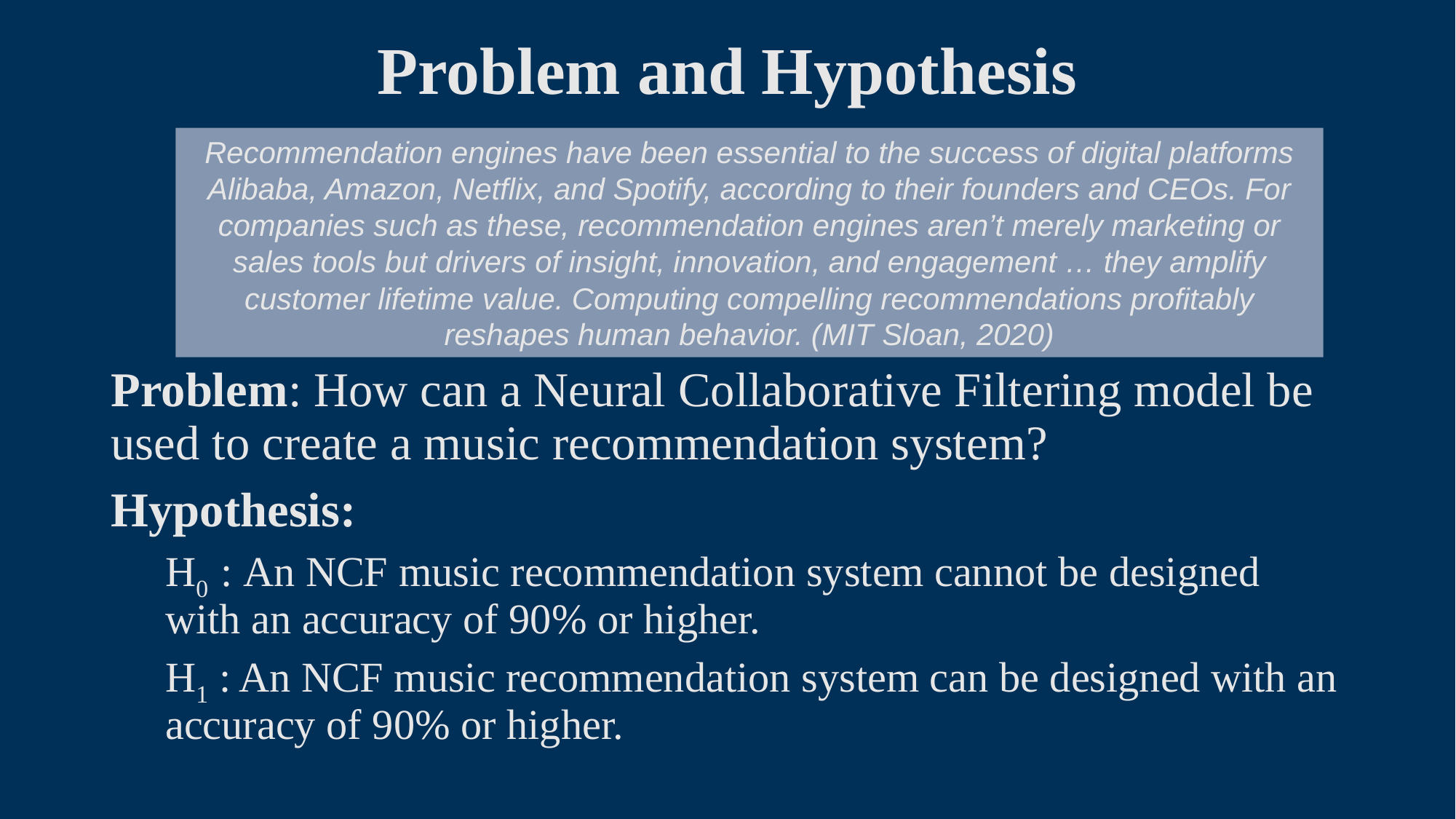

# Problem and Hypothesis
Recommendation engines have been essential to the success of digital platforms Alibaba, Amazon, Netflix, and Spotify, according to their founders and CEOs. For companies such as these, recommendation engines aren’t merely marketing or sales tools but drivers of insight, innovation, and engagement … they amplify customer lifetime value. Computing compelling recommendations profitably reshapes human behavior. (MIT Sloan, 2020)
Problem: How can a Neural Collaborative Filtering model be used to create a music recommendation system?
Hypothesis:
H0 : An NCF music recommendation system cannot be designed with an accuracy of 90% or higher.
H1 : An NCF music recommendation system can be designed with an accuracy of 90% or higher.